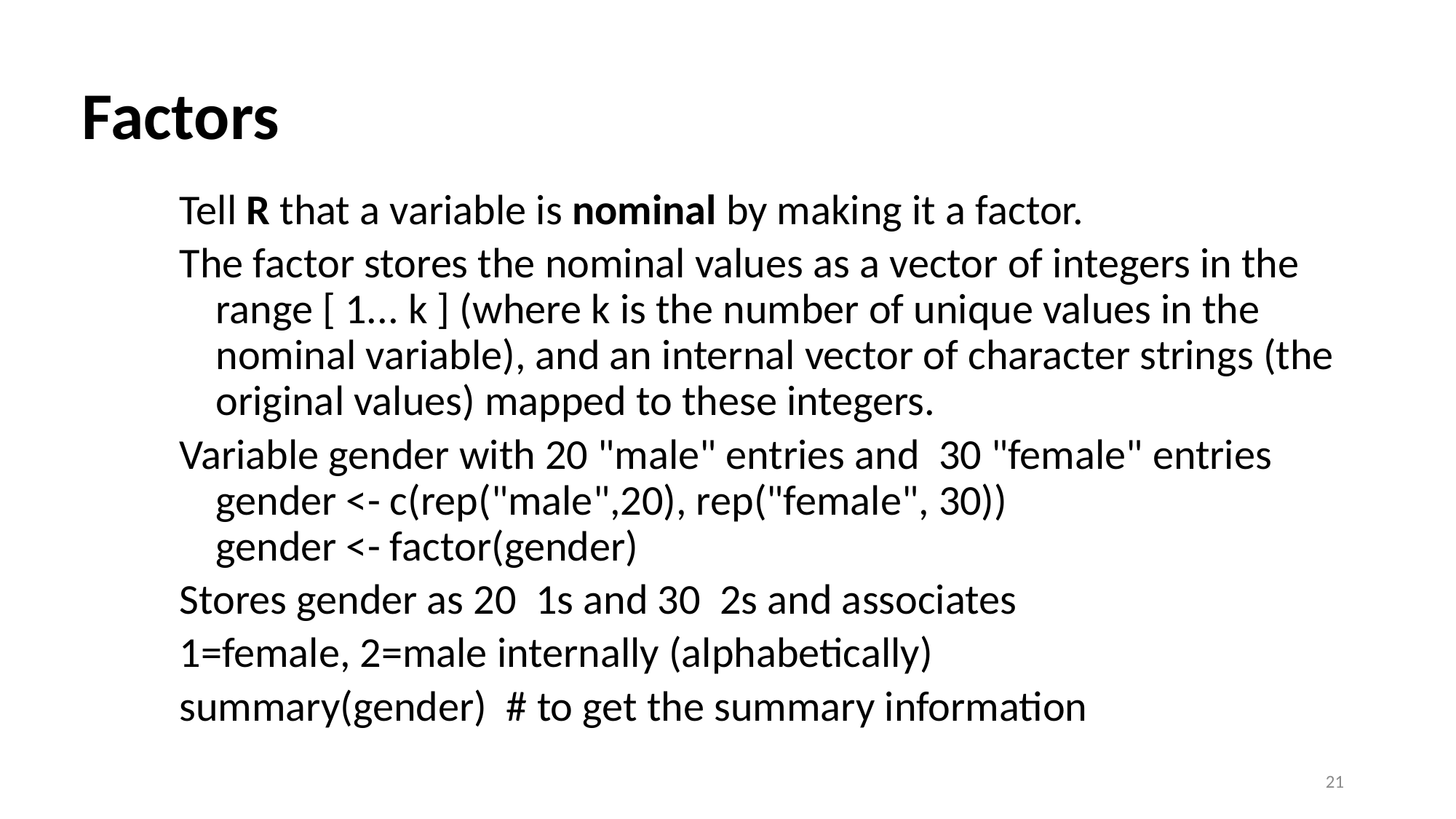

# Factors
Tell R that a variable is nominal by making it a factor.
The factor stores the nominal values as a vector of integers in the range [ 1... k ] (where k is the number of unique values in the nominal variable), and an internal vector of character strings (the original values) mapped to these integers.
Variable gender with 20 "male" entries and  30 "female" entries
gender <- c(rep("male",20), rep("female", 30))
gender <- factor(gender)
Stores gender as 20  1s and 30  2s and associates
1=female, 2=male internally (alphabetically)
summary(gender)  # to get the summary information
21